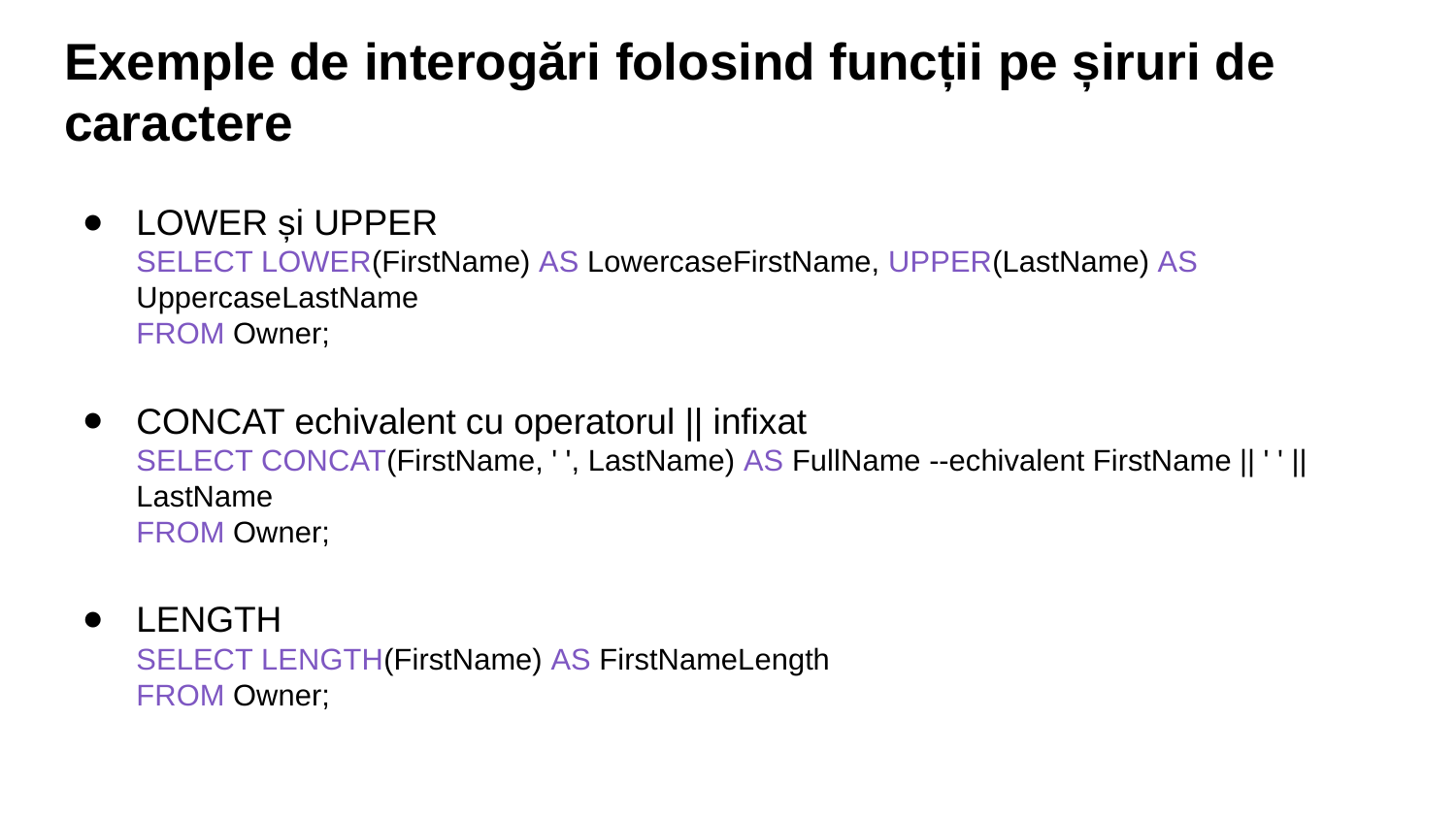

# Exemple de interogări folosind funcții pe șiruri de caractere
LOWER și UPPER
SELECT LOWER(FirstName) AS LowercaseFirstName, UPPER(LastName) AS UppercaseLastName
FROM Owner;

CONCAT echivalent cu operatorul || infixat
SELECT CONCAT(FirstName, ' ', LastName) AS FullName --echivalent FirstName || ' ' || LastName
FROM Owner;

LENGTH
SELECT LENGTH(FirstName) AS FirstNameLength
FROM Owner;